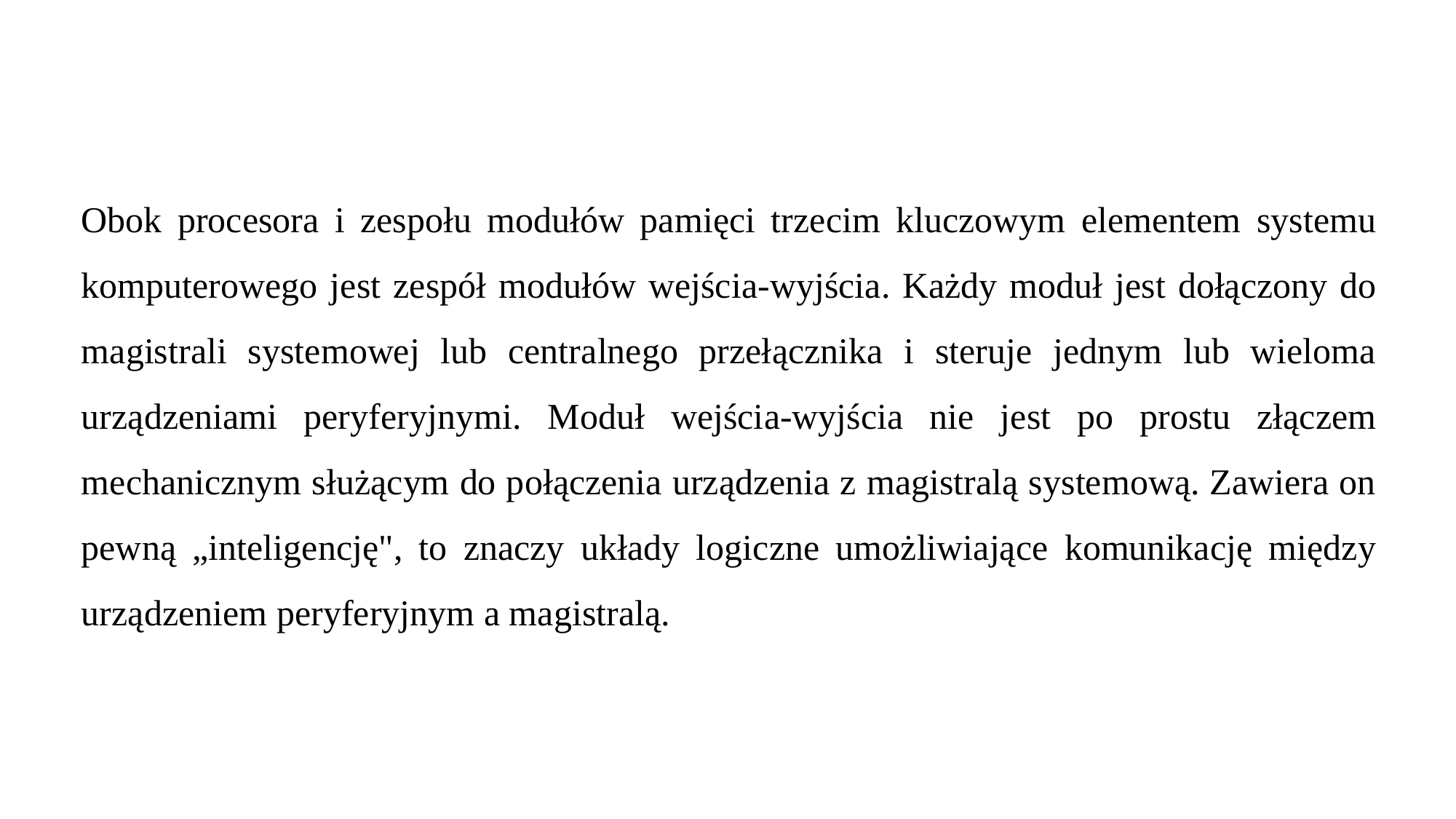

Obok procesora i zespołu modułów pamięci trzecim kluczowym elementem systemu komputerowego jest zespół modułów wejścia-wyjścia. Każdy moduł jest dołączony do magistrali systemowej lub centralnego przełącznika i steruje jednym lub wieloma urządzeniami peryferyjnymi. Moduł wejścia-wyjścia nie jest po prostu złączem mechanicznym służącym do połączenia urządzenia z magistralą systemową. Zawiera on pewną „inteligencję", to znaczy układy logiczne umożliwiające komunikację między urządzeniem peryferyjnym a magistralą.